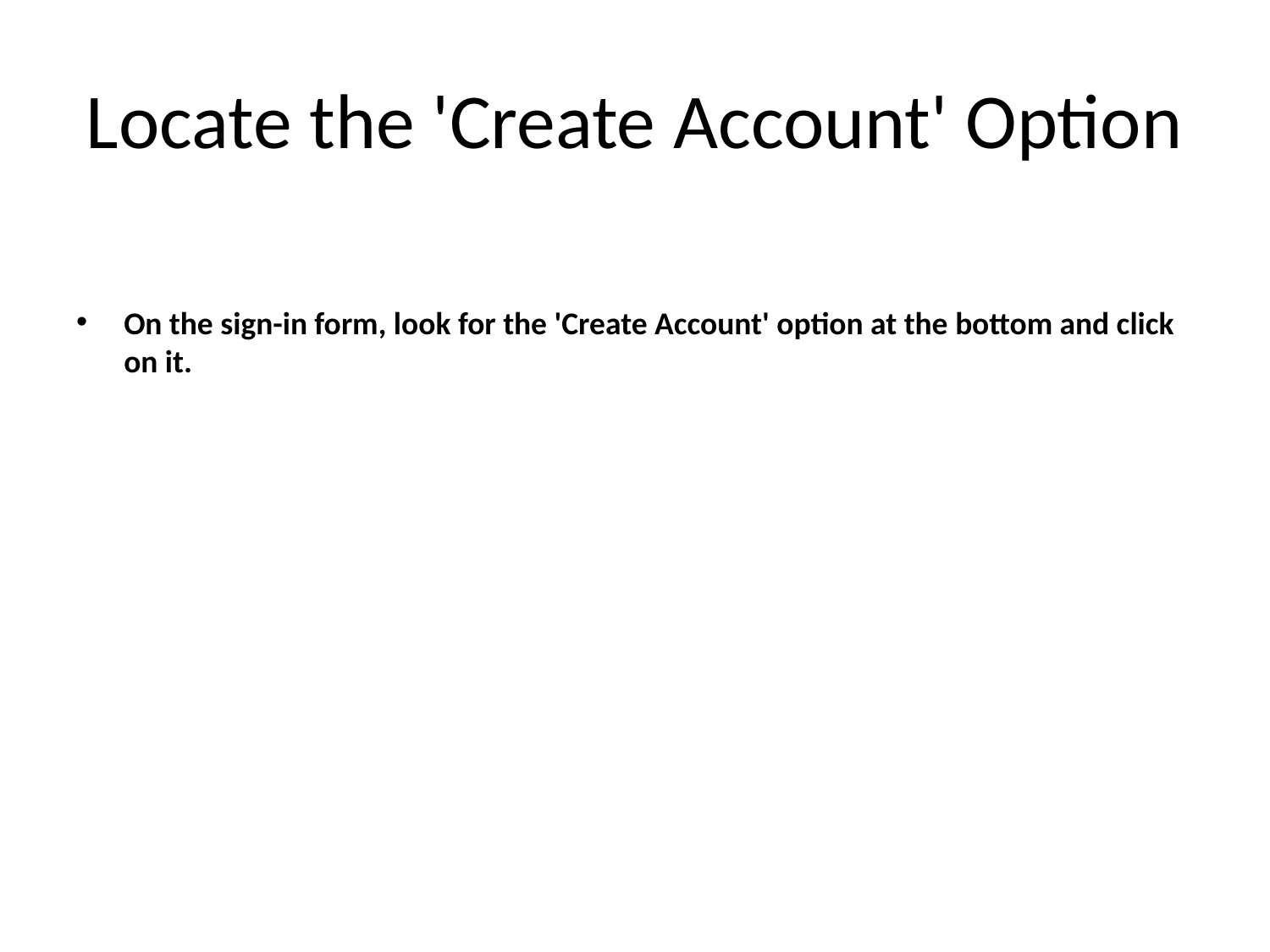

# Locate the 'Create Account' Option

On the sign-in form, look for the 'Create Account' option at the bottom and click on it.